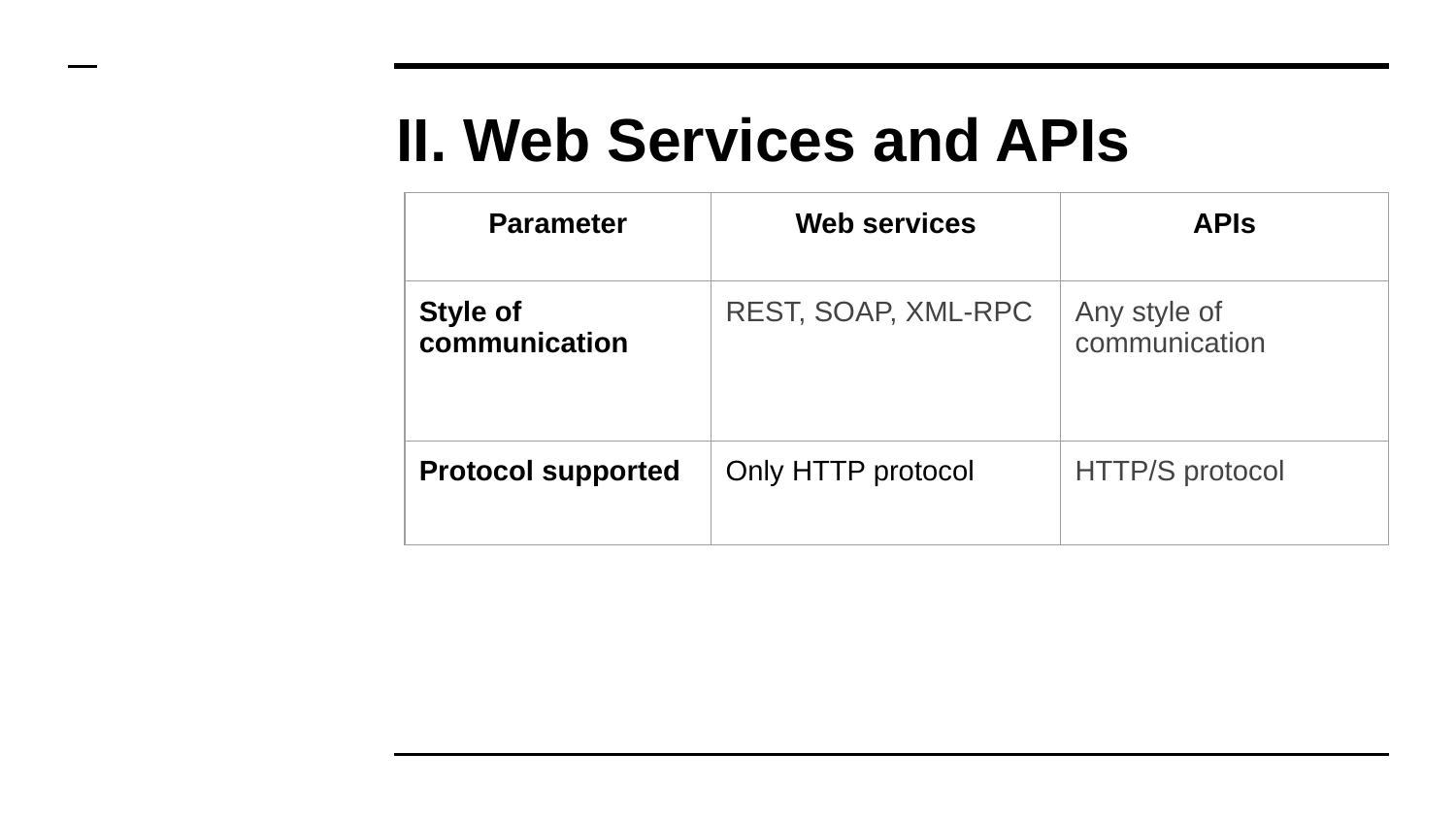

# II. Web Services and APIs
| Parameter | Web services | APIs |
| --- | --- | --- |
| Style of communication | REST, SOAP, XML-RPC | Any style of communication |
| Protocol supported | Only HTTP protocol | HTTP/S protocol |